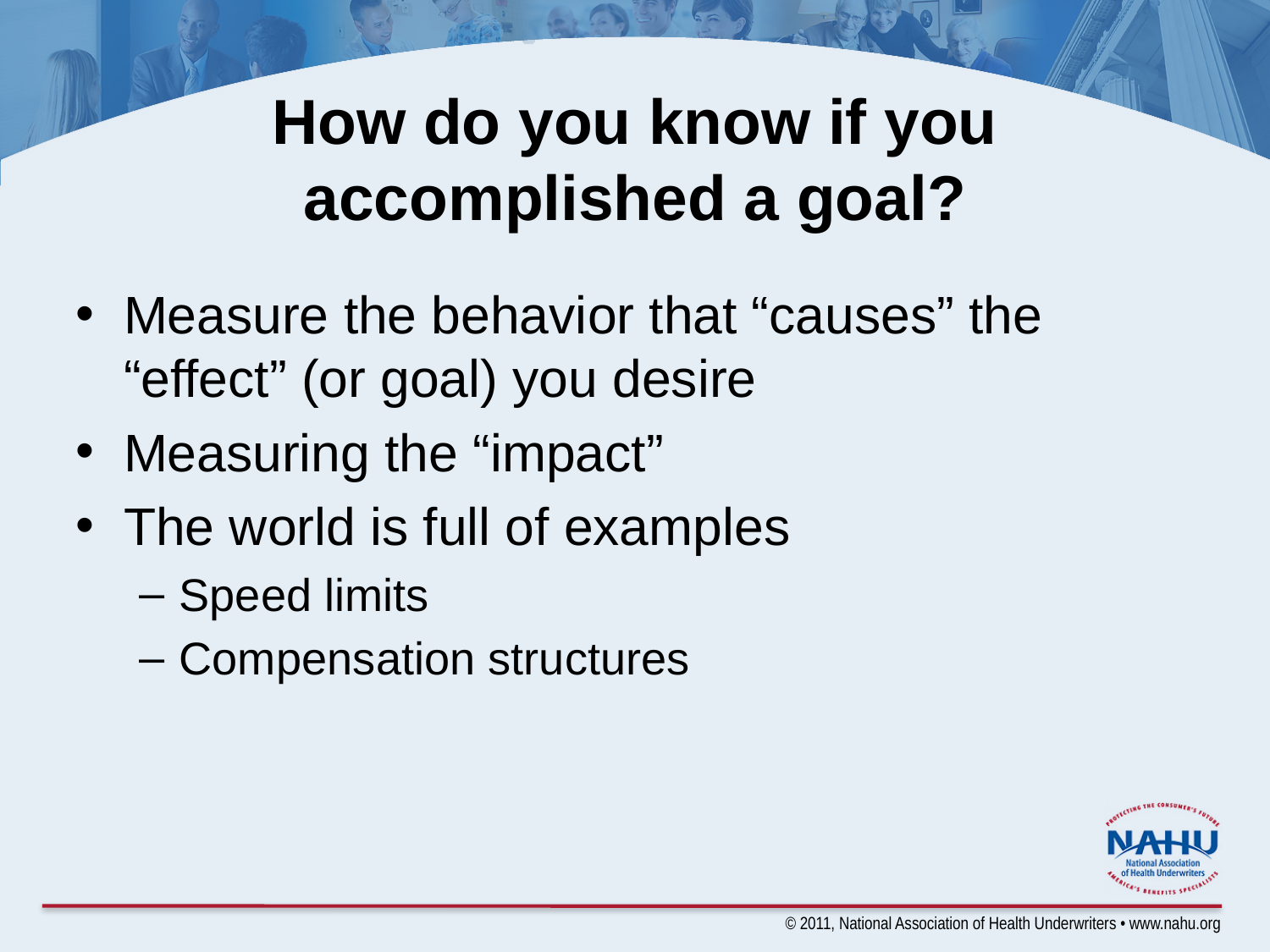

# How do you know if you accomplished a goal?
Measure the behavior that “causes” the “effect” (or goal) you desire
Measuring the “impact”
The world is full of examples
Speed limits
Compensation structures